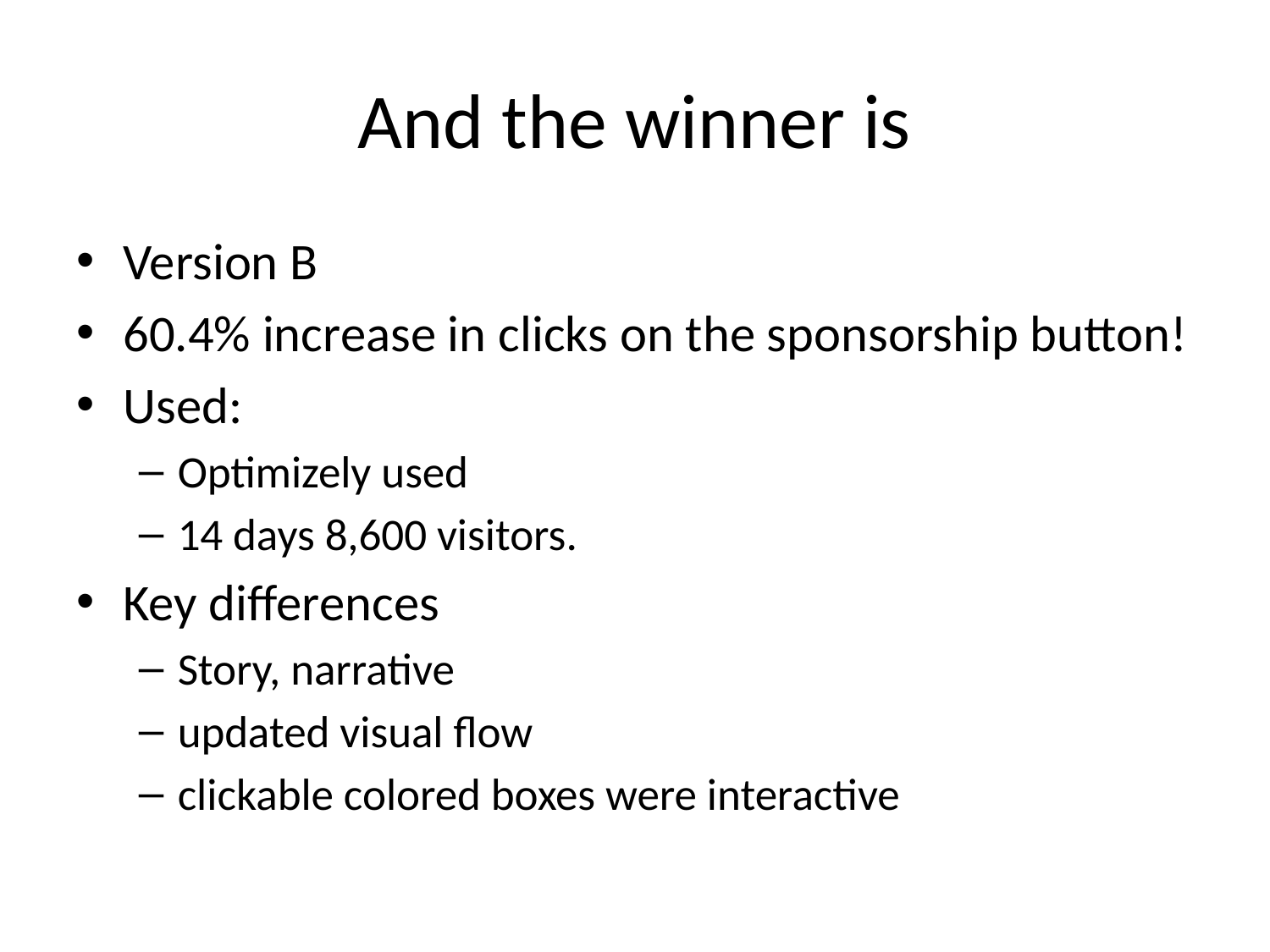

# And the winner is
Version B
60.4% increase in clicks on the sponsorship button!
Used:
Optimizely used
14 days 8,600 visitors.
Key differences
Story, narrative
updated visual flow
clickable colored boxes were interactive